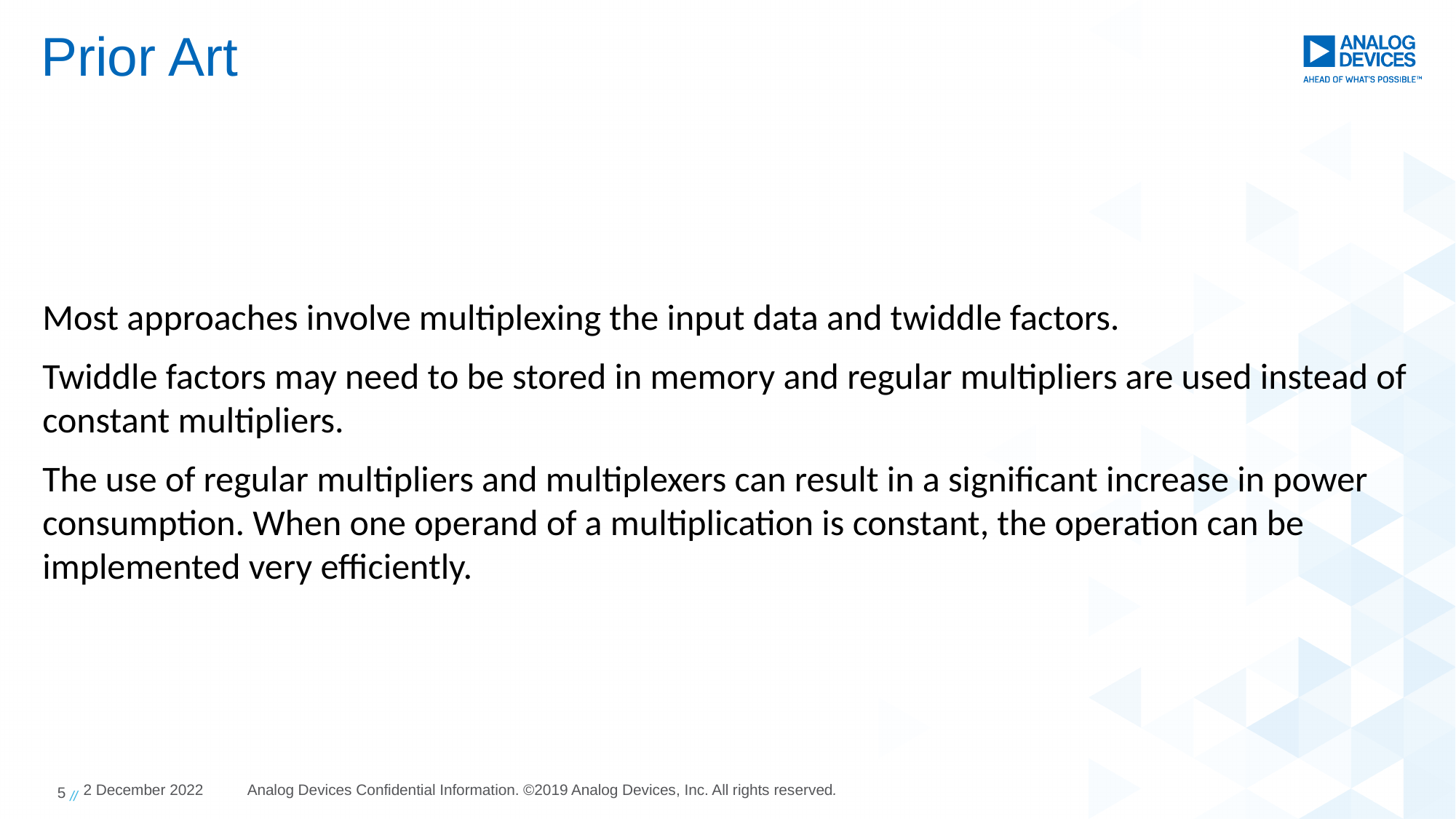

# Prior Art
Most approaches involve multiplexing the input data and twiddle factors.
Twiddle factors may need to be stored in memory and regular multipliers are used instead of constant multipliers.
The use of regular multipliers and multiplexers can result in a significant increase in power consumption. When one operand of a multiplication is constant, the operation can be implemented very efficiently.
5 //
2 December 2022
Analog Devices Confidential Information. ©2019 Analog Devices, Inc. All rights reserved.